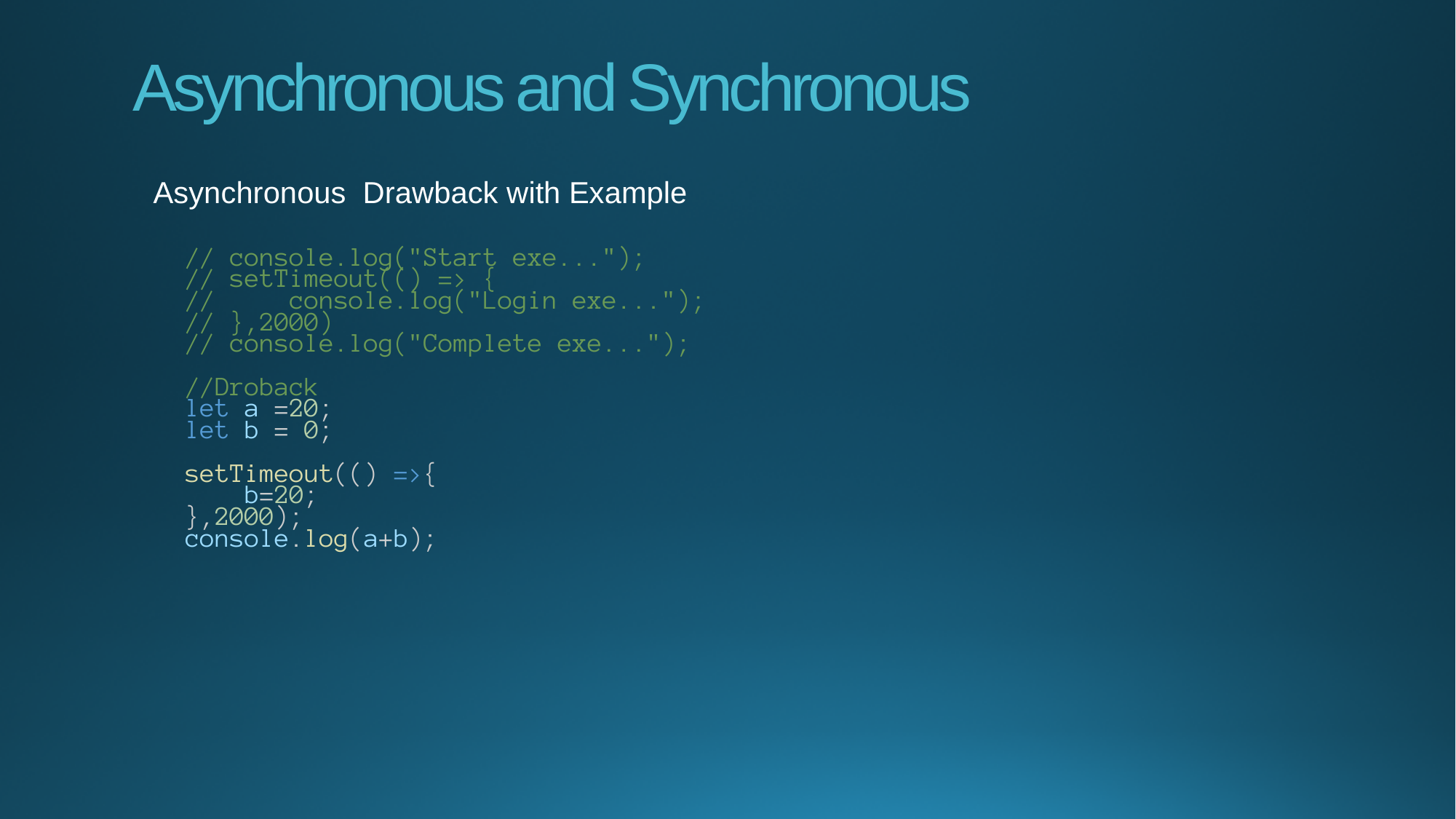

# Asynchronous and Synchronous
Asynchronous  Drawback with Example
// console.log("Start exe...");
// setTimeout(() => {
//     console.log("Login exe...");
// },2000)
// console.log("Complete exe...");
//Droback
let a =20;
let b = 0;
setTimeout(() =>{
    b=20;
},2000);
console.log(a+b);